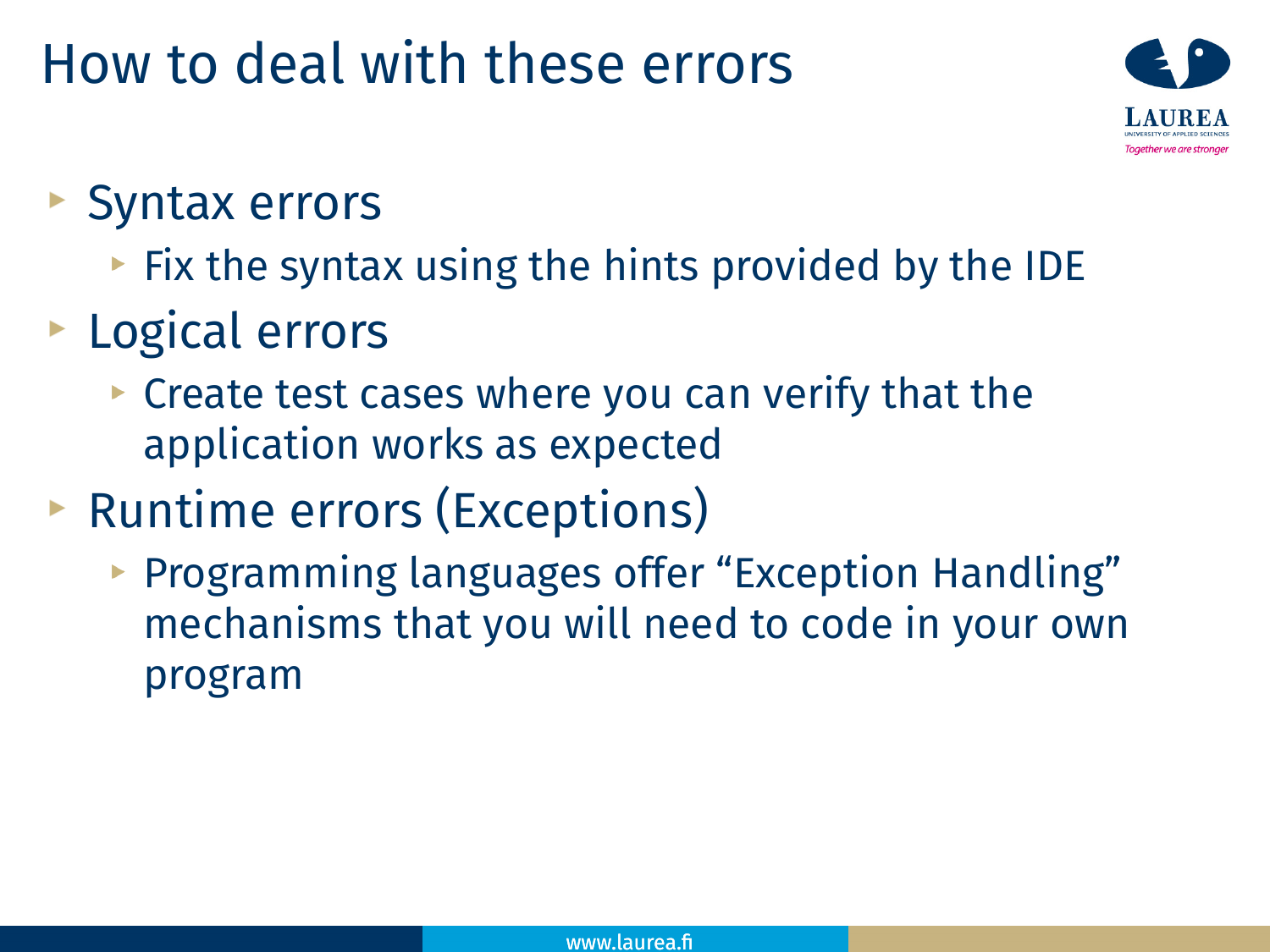

# How to deal with these errors
Syntax errors
Fix the syntax using the hints provided by the IDE
Logical errors
Create test cases where you can verify that the application works as expected
Runtime errors (Exceptions)
Programming languages offer “Exception Handling” mechanisms that you will need to code in your own program